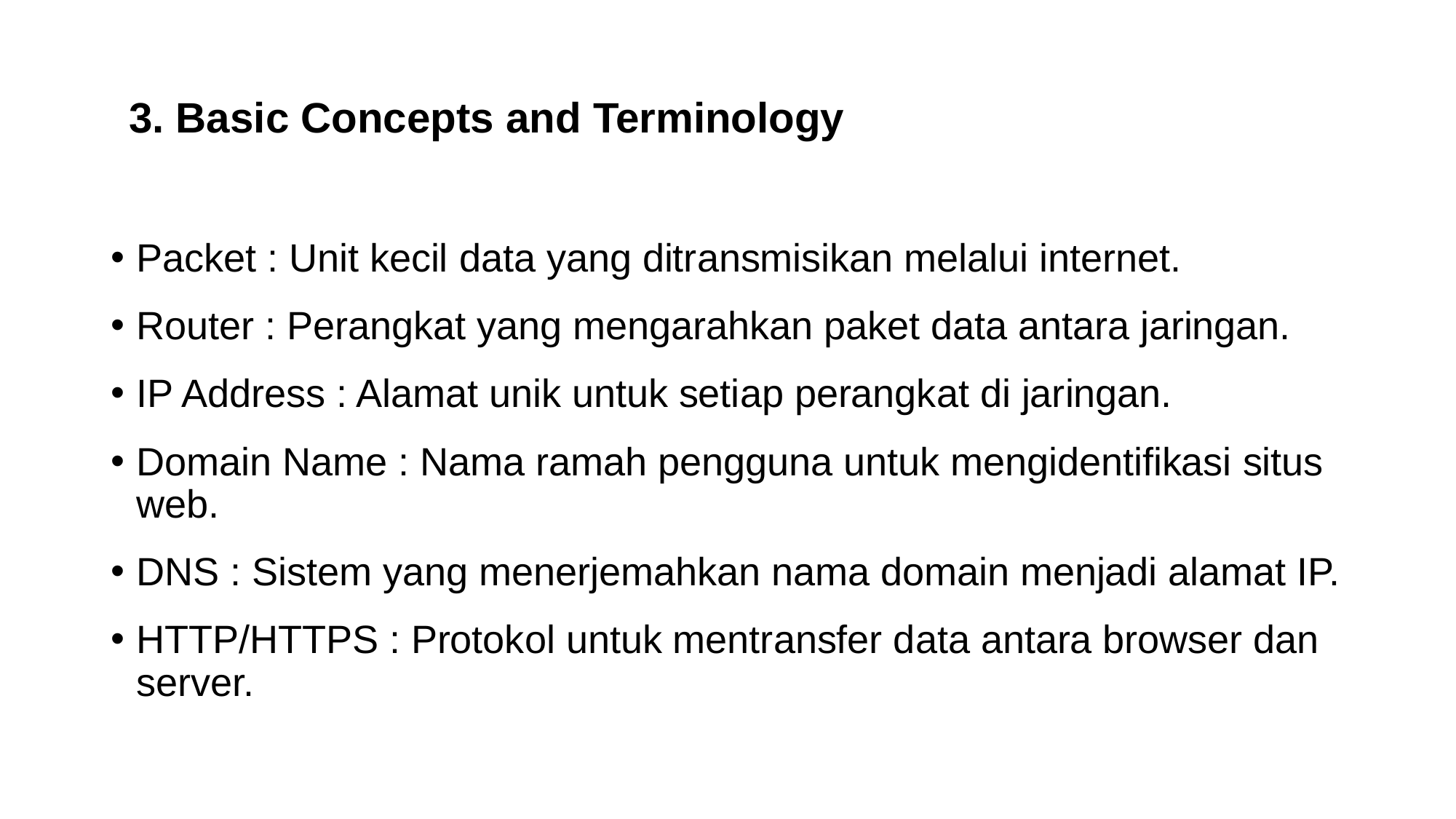

# 3. Basic Concepts and Terminology
Packet : Unit kecil data yang ditransmisikan melalui internet.
Router : Perangkat yang mengarahkan paket data antara jaringan.
IP Address : Alamat unik untuk setiap perangkat di jaringan.
Domain Name : Nama ramah pengguna untuk mengidentifikasi situs web.
DNS : Sistem yang menerjemahkan nama domain menjadi alamat IP.
HTTP/HTTPS : Protokol untuk mentransfer data antara browser dan server.